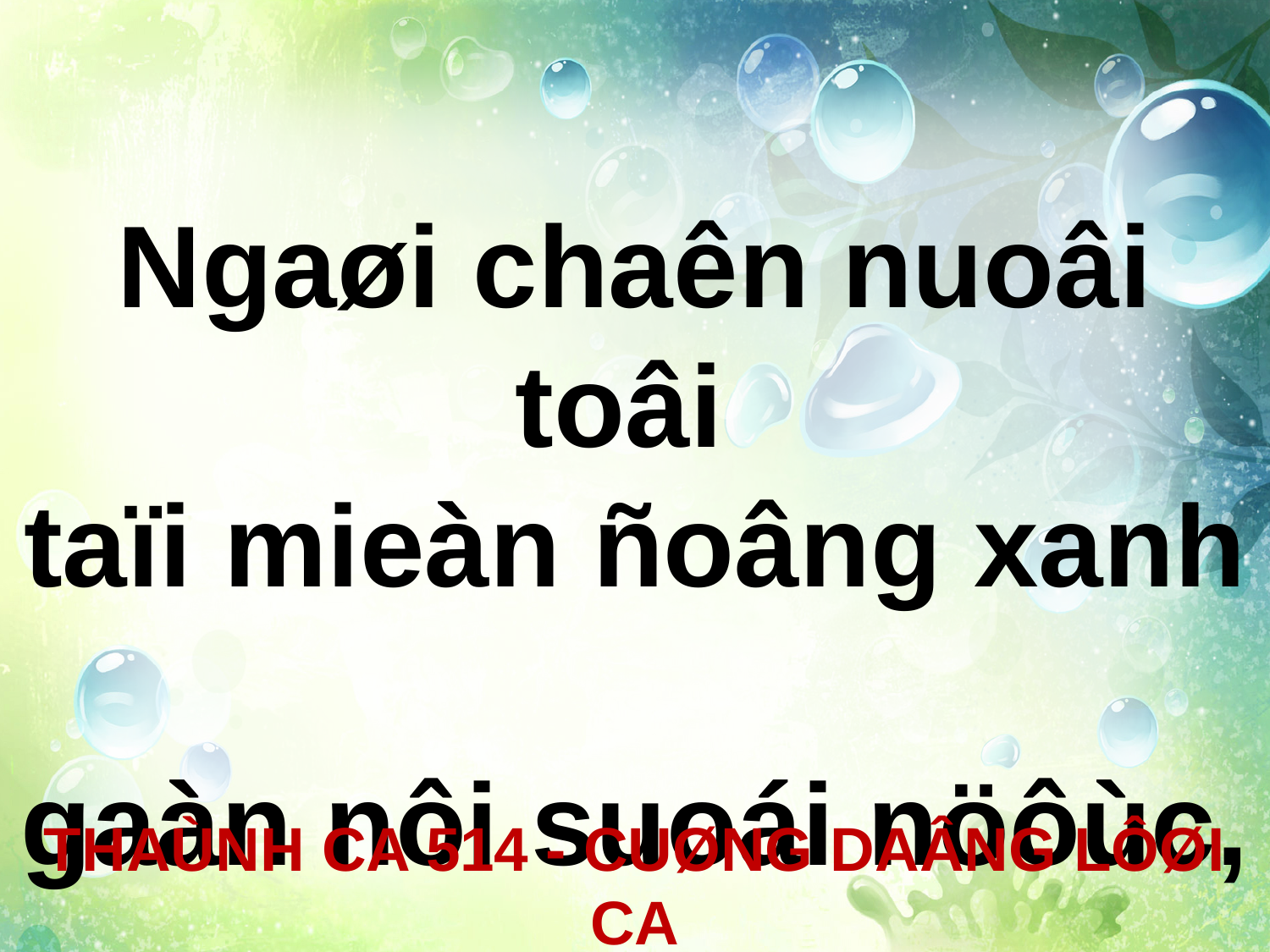

Ngaøi chaên nuoâi toâi
taïi mieàn ñoâng xanh
gaàn nôi suoái nöôùc,
Chuùa ñöa ñöôøng toâi.
THAÙNH CA 514 - CUØNG DAÂNG LÔØI CA